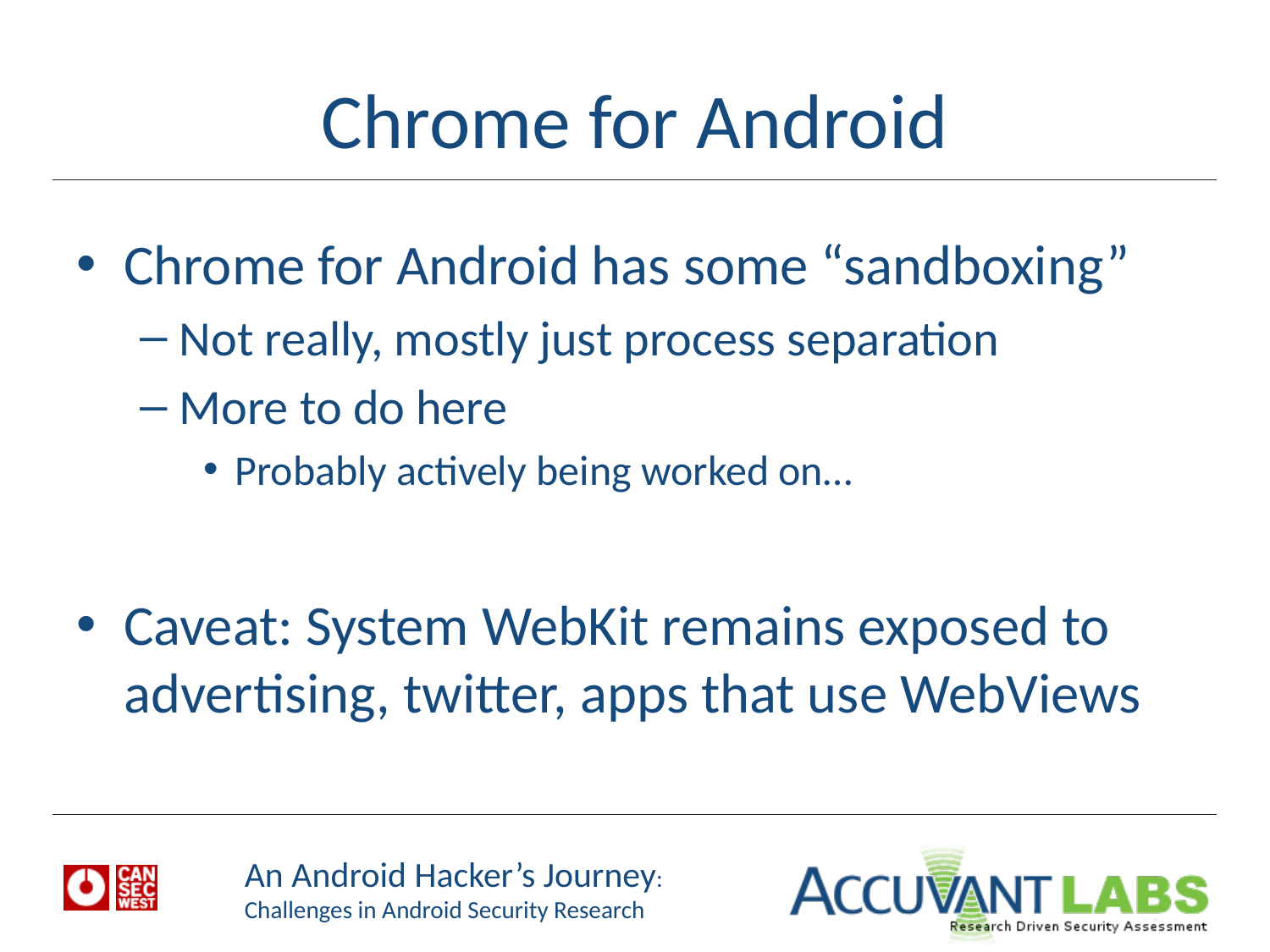

# Chrome for Android
Chrome for Android has some “sandboxing”
Not really, mostly just process separation
More to do here
Probably actively being worked on…

Caveat: System WebKit remains exposed to advertising, twitter, apps that use WebViews